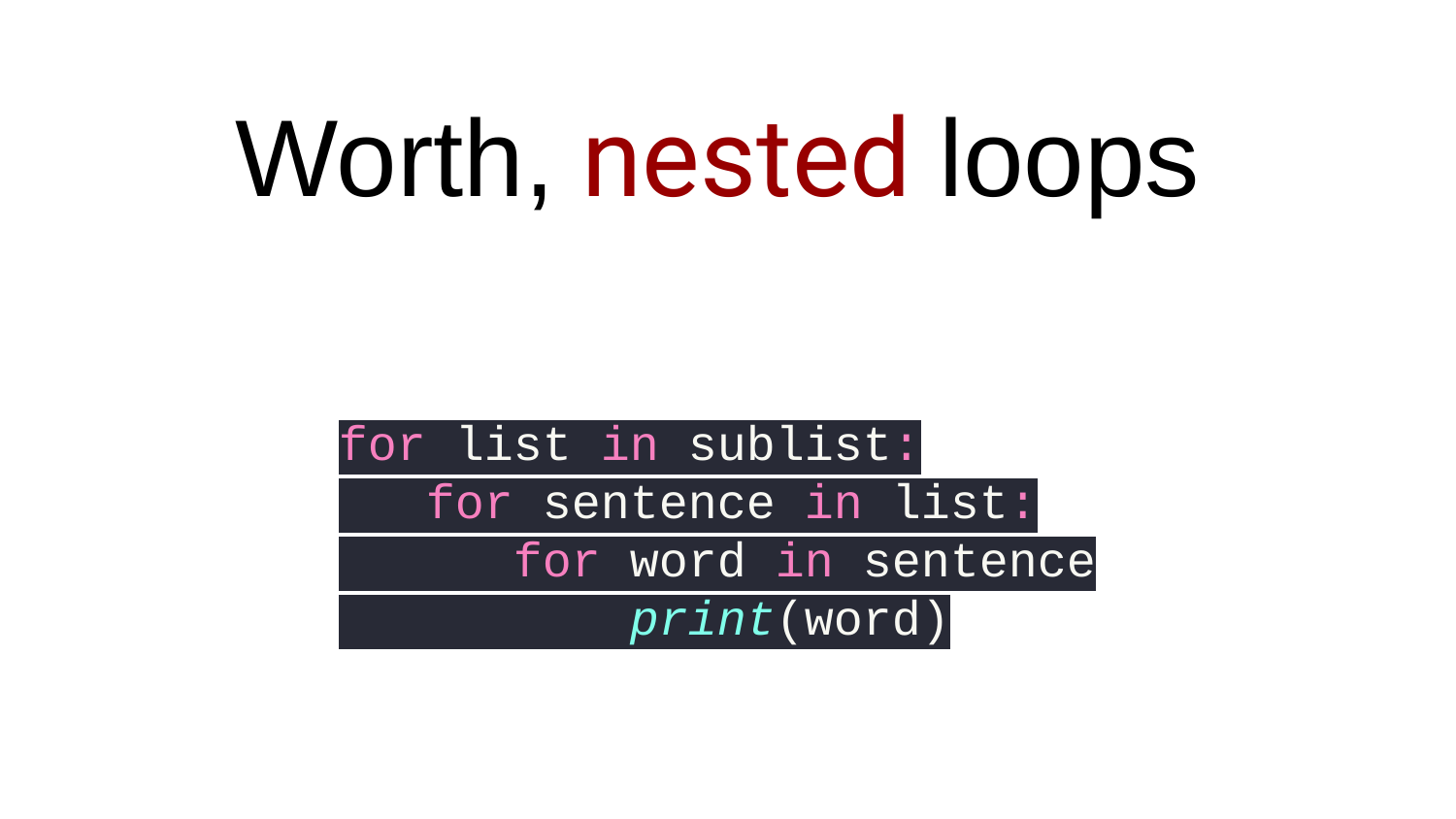

Worth, nested loops
for list in sublist:
   for sentence in list:
      for word in sentence
          print(word)